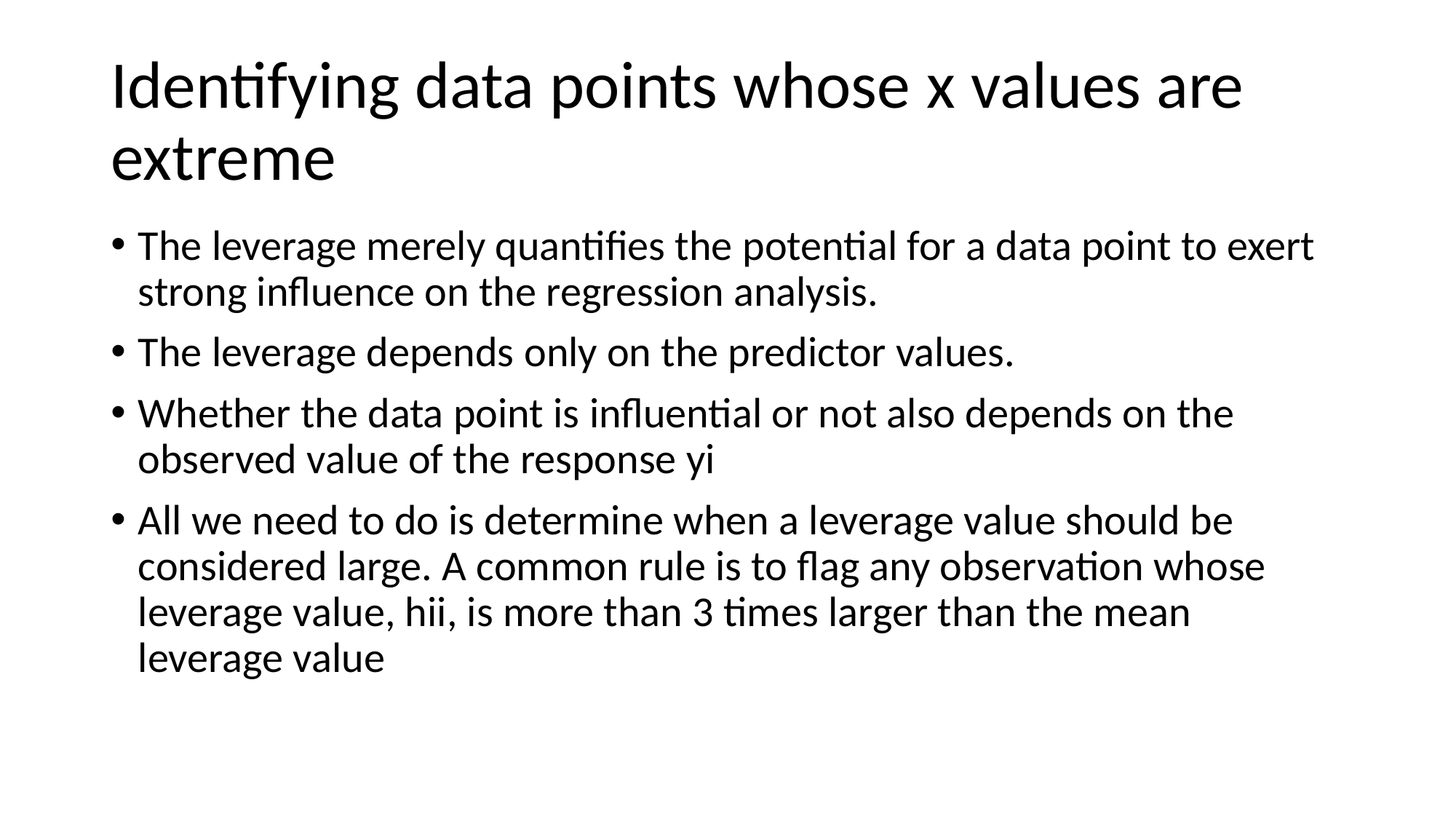

# Identifying data points whose x values are extreme
The leverage merely quantifies the potential for a data point to exert strong influence on the regression analysis.
The leverage depends only on the predictor values.
Whether the data point is influential or not also depends on the observed value of the response yi
All we need to do is determine when a leverage value should be considered large. A common rule is to flag any observation whose leverage value, hii, is more than 3 times larger than the mean leverage value